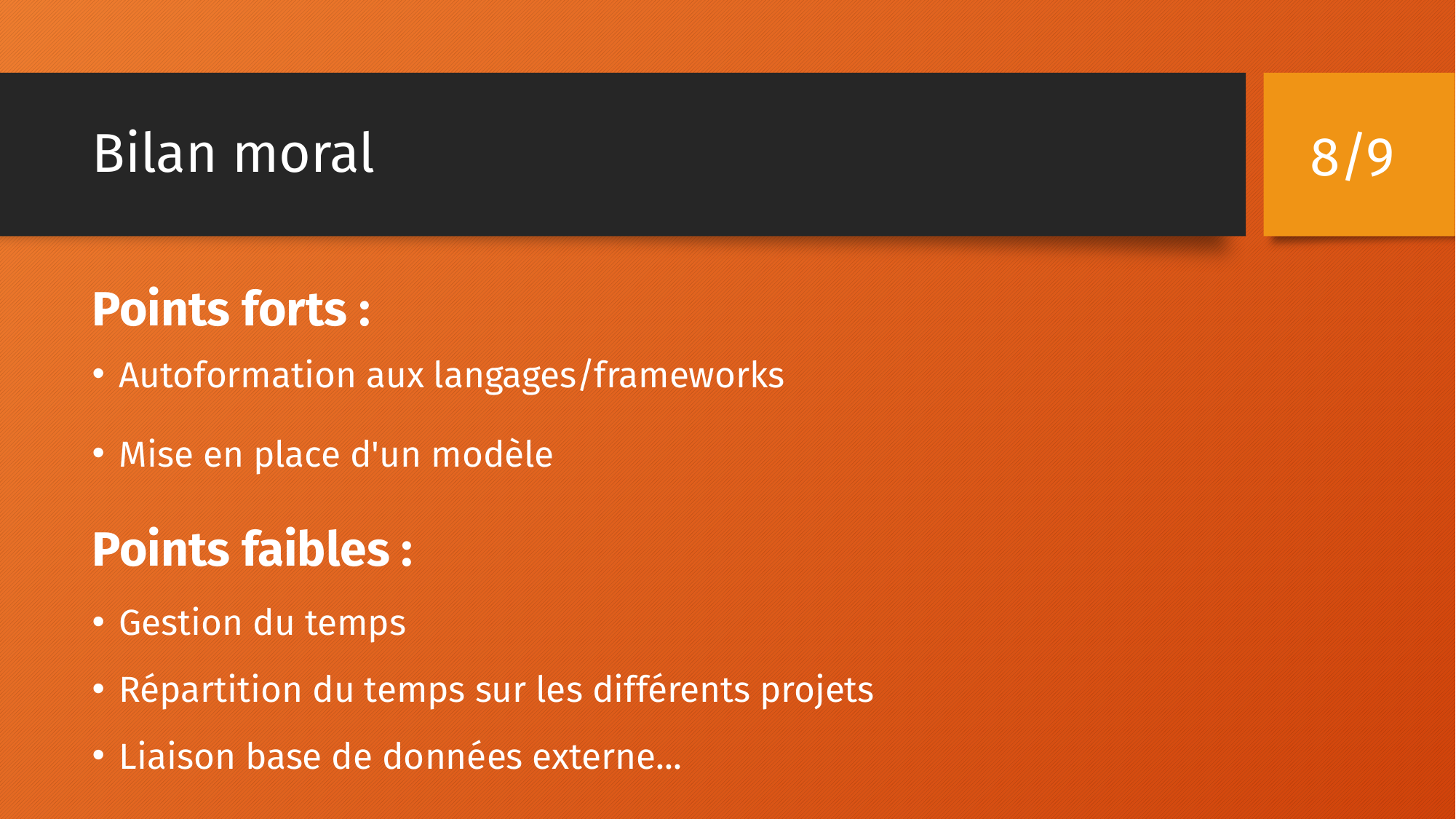

8/9
# Bilan moral
Points forts :
Autoformation aux langages/frameworks
Mise en place d'un modèle
Points faibles :
Gestion du temps
Répartition du temps sur les différents projets
Liaison base de données externe...